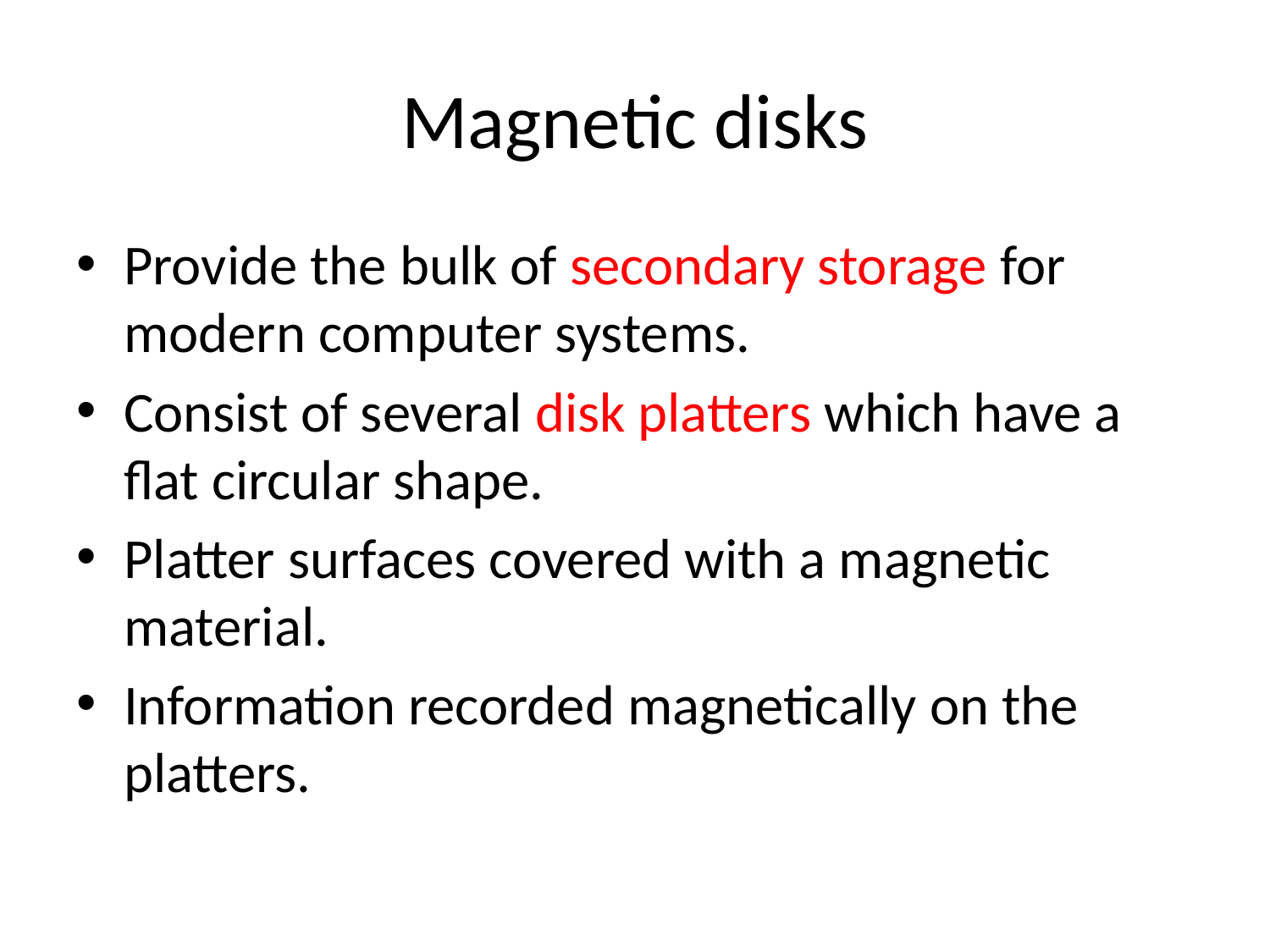

# Magnetic disks
Provide the bulk of secondary storage for modern computer systems.
Consist of several disk platters which have a flat circular shape.
Platter surfaces covered with a magnetic material.
Information recorded magnetically on the platters.